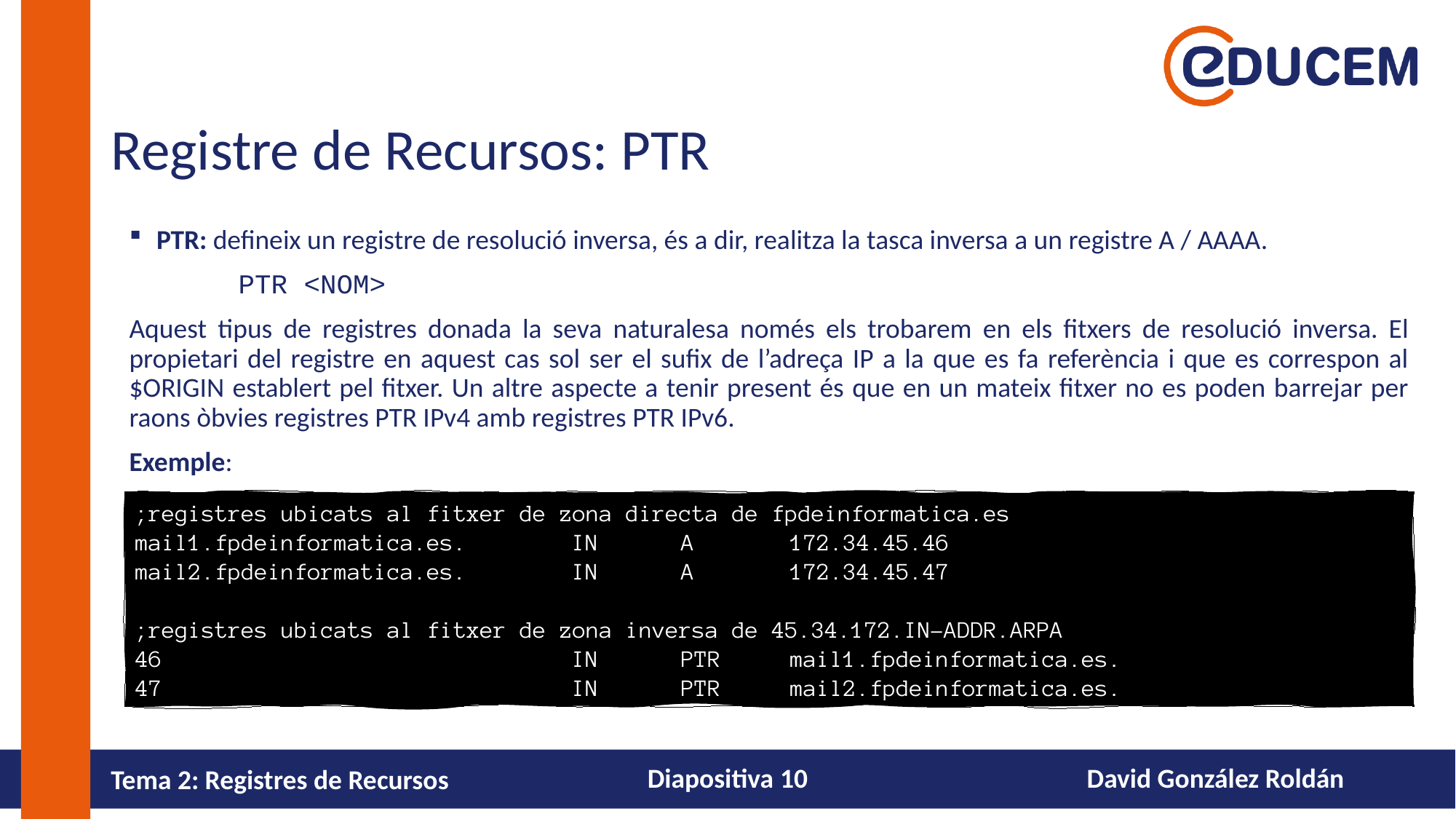

# Registre de Recursos: PTR
PTR: defineix un registre de resolució inversa, és a dir, realitza la tasca inversa a un registre A / AAAA.
	PTR <NOM>
Aquest tipus de registres donada la seva naturalesa només els trobarem en els fitxers de resolució inversa. El propietari del registre en aquest cas sol ser el sufix de l’adreça IP a la que es fa referència i que es correspon al $ORIGIN establert pel fitxer. Un altre aspecte a tenir present és que en un mateix fitxer no es poden barrejar per raons òbvies registres PTR IPv4 amb registres PTR IPv6.
Exemple:
;registres ubicats al fitxer de zona directa de fpdeinformatica.es
mail1.fpdeinformatica.es.	IN	A	172.34.45.46
mail2.fpdeinformatica.es.	IN	A	172.34.45.47

;registres ubicats al fitxer de zona inversa de 45.34.172.IN-ADDR.ARPA
46				IN	PTR	mail1.fpdeinformatica.es.
47				IN	PTR	mail2.fpdeinformatica.es.
Diapositiva 10
David González Roldán
Tema 2: Registres de Recursos